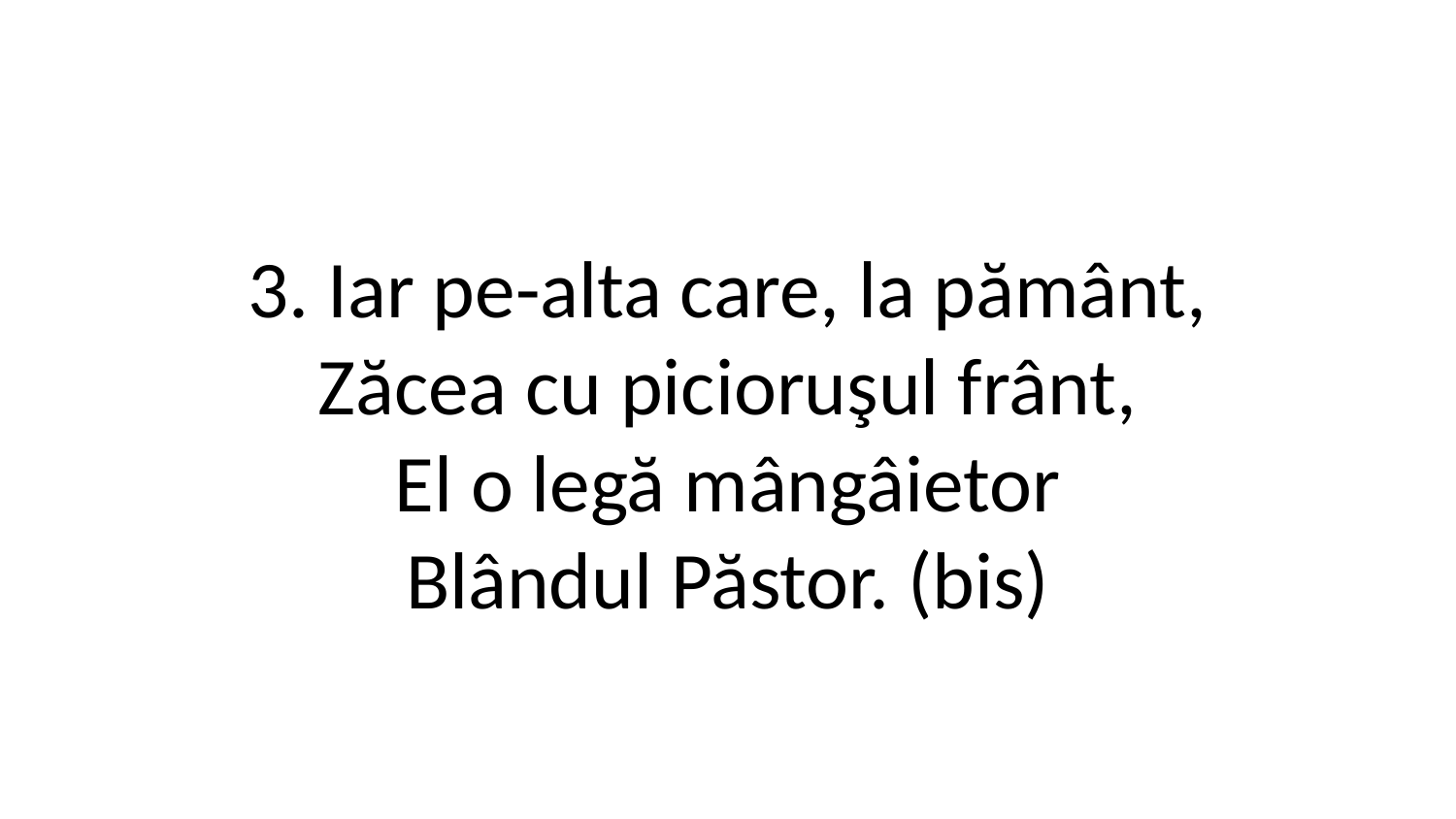

3. Iar pe-alta care, la pământ,
Zăcea cu picioruşul frânt,
El o legă mângâietor
Blândul Păstor. (bis)